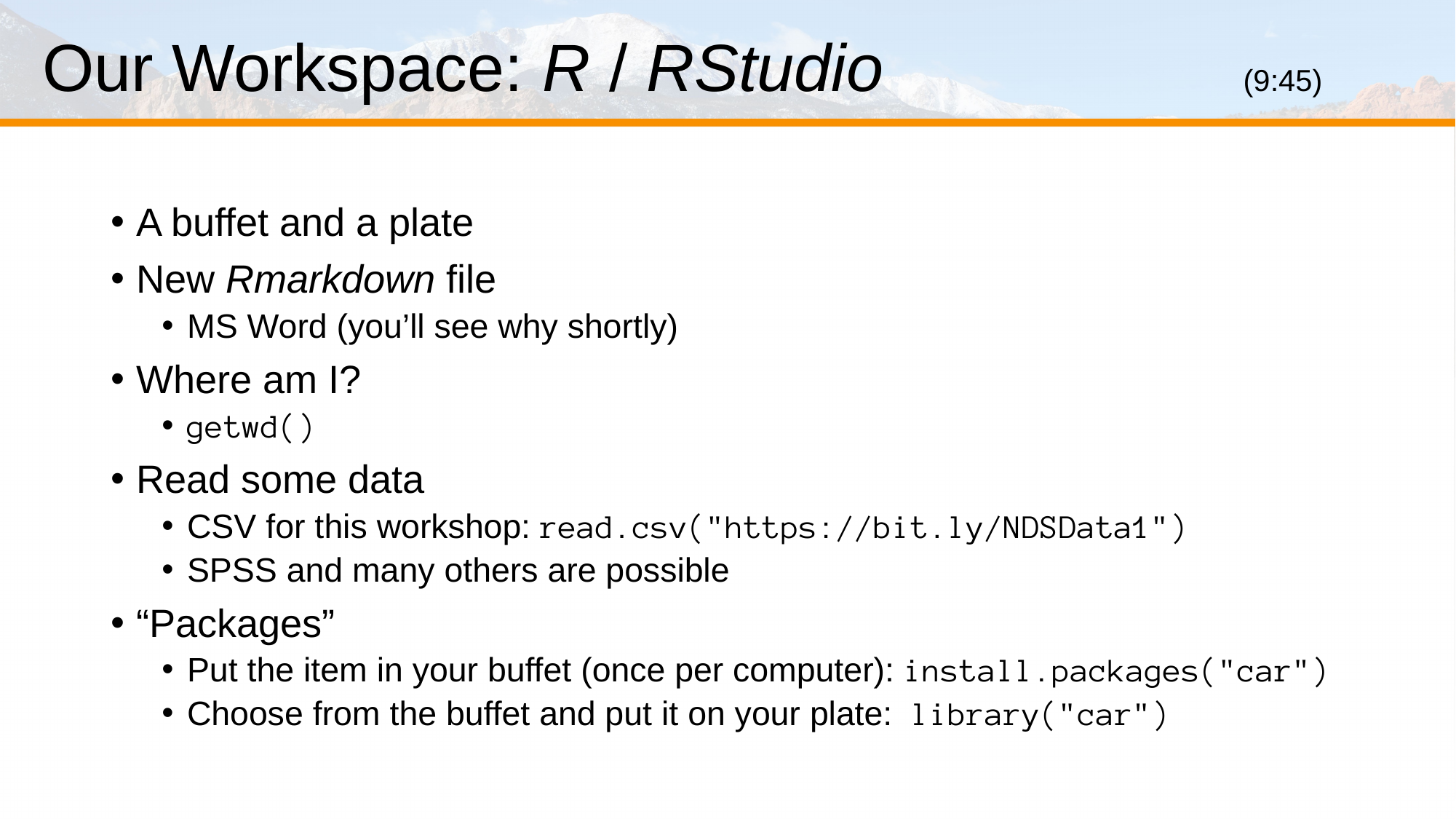

# Our Workspace: R / RStudio				(9:45)
A buffet and a plate
New Rmarkdown file
MS Word (you’ll see why shortly)
Where am I?
getwd()
Read some data
CSV for this workshop: read.csv("https://bit.ly/NDSData1")
SPSS and many others are possible
“Packages”
Put the item in your buffet (once per computer): install.packages("car")
Choose from the buffet and put it on your plate: library("car")